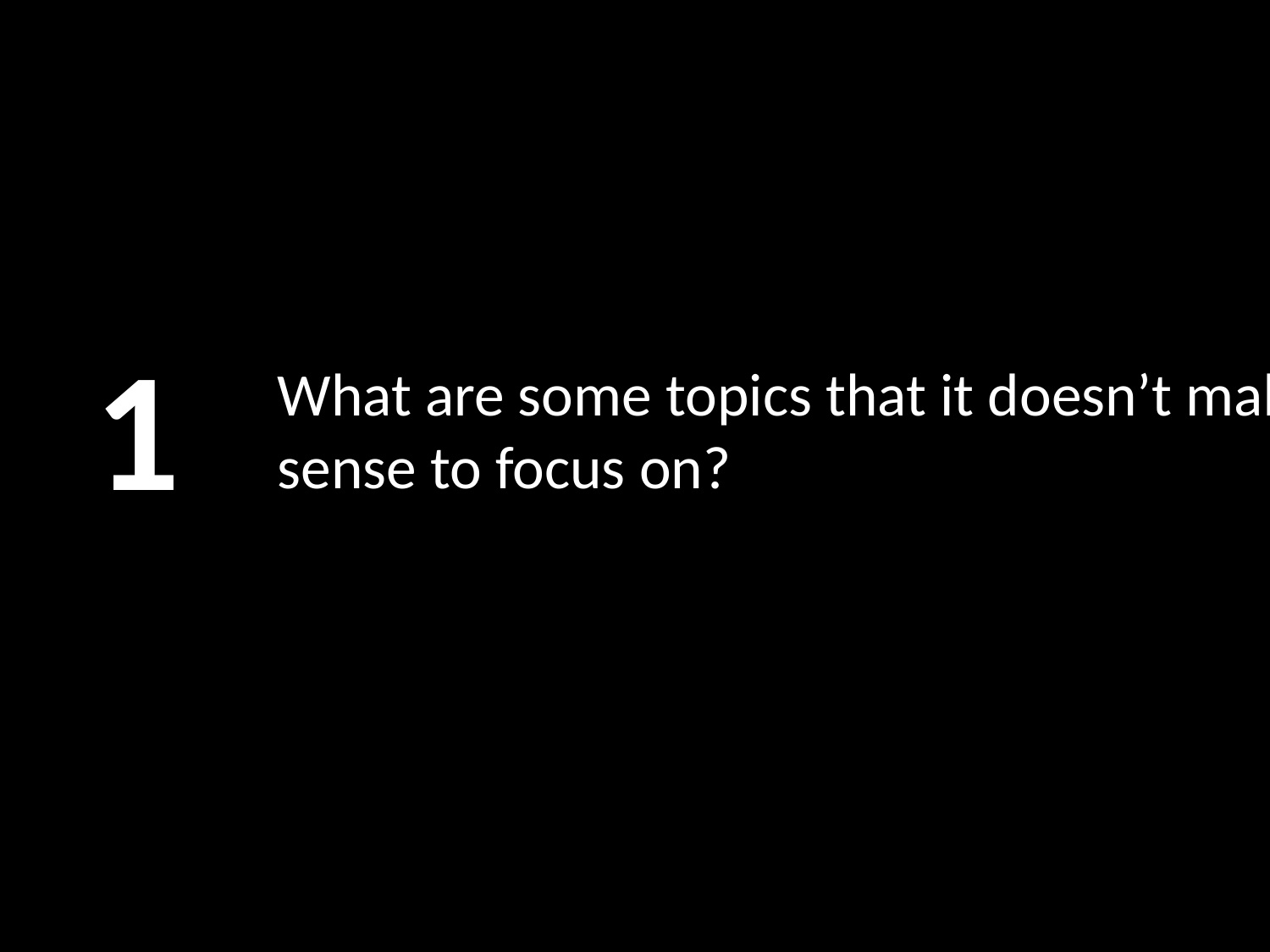

1
# What are some topics that it doesn’t make sense to focus on?